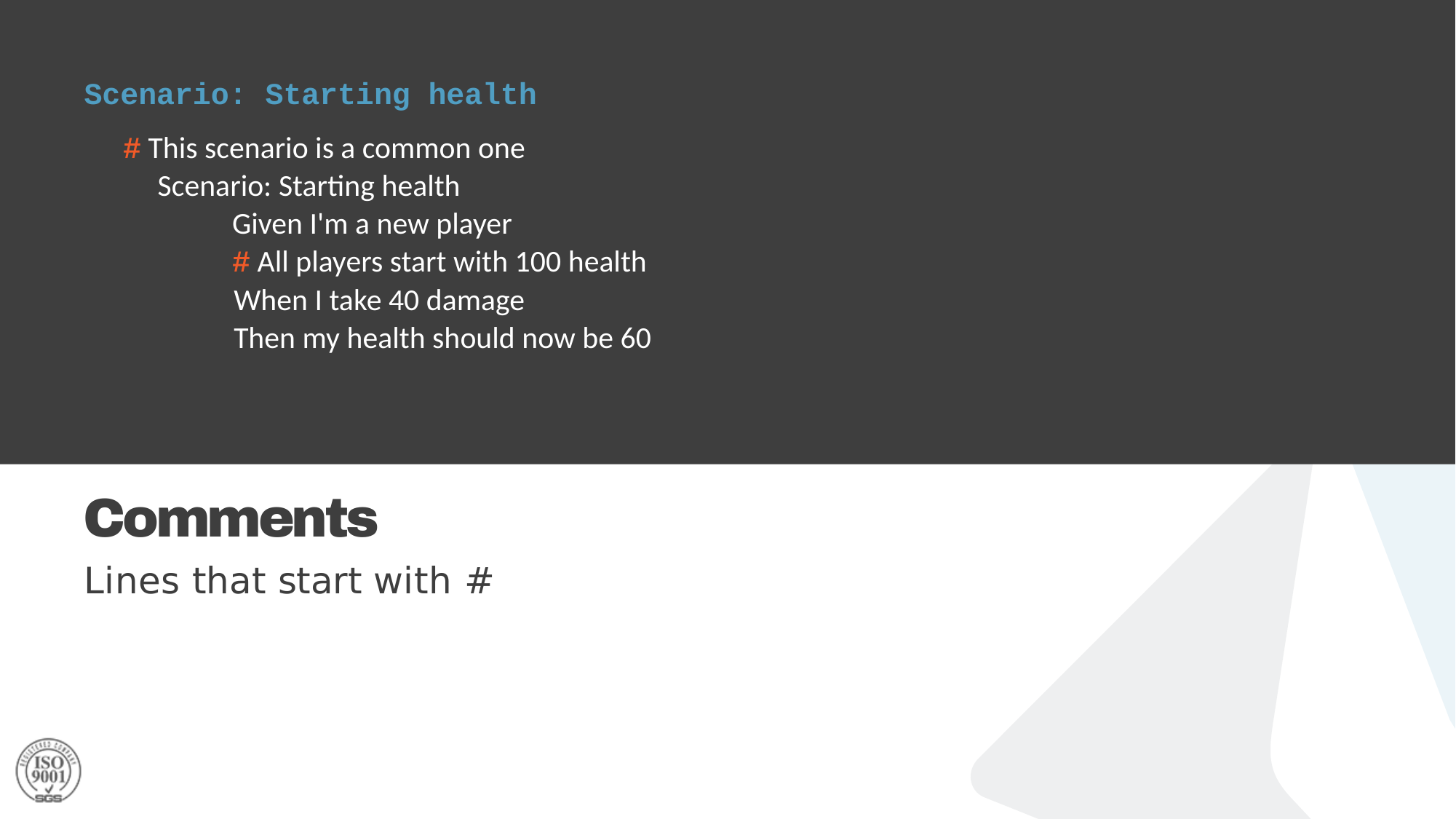

# Scenario: Starting health
# This scenario is a common one
     Scenario: Starting health
	Given I'm a new player
	# All players start with 100 health
                When I take 40 damage
                Then my health should now be 60

Comments
Lines that start with #